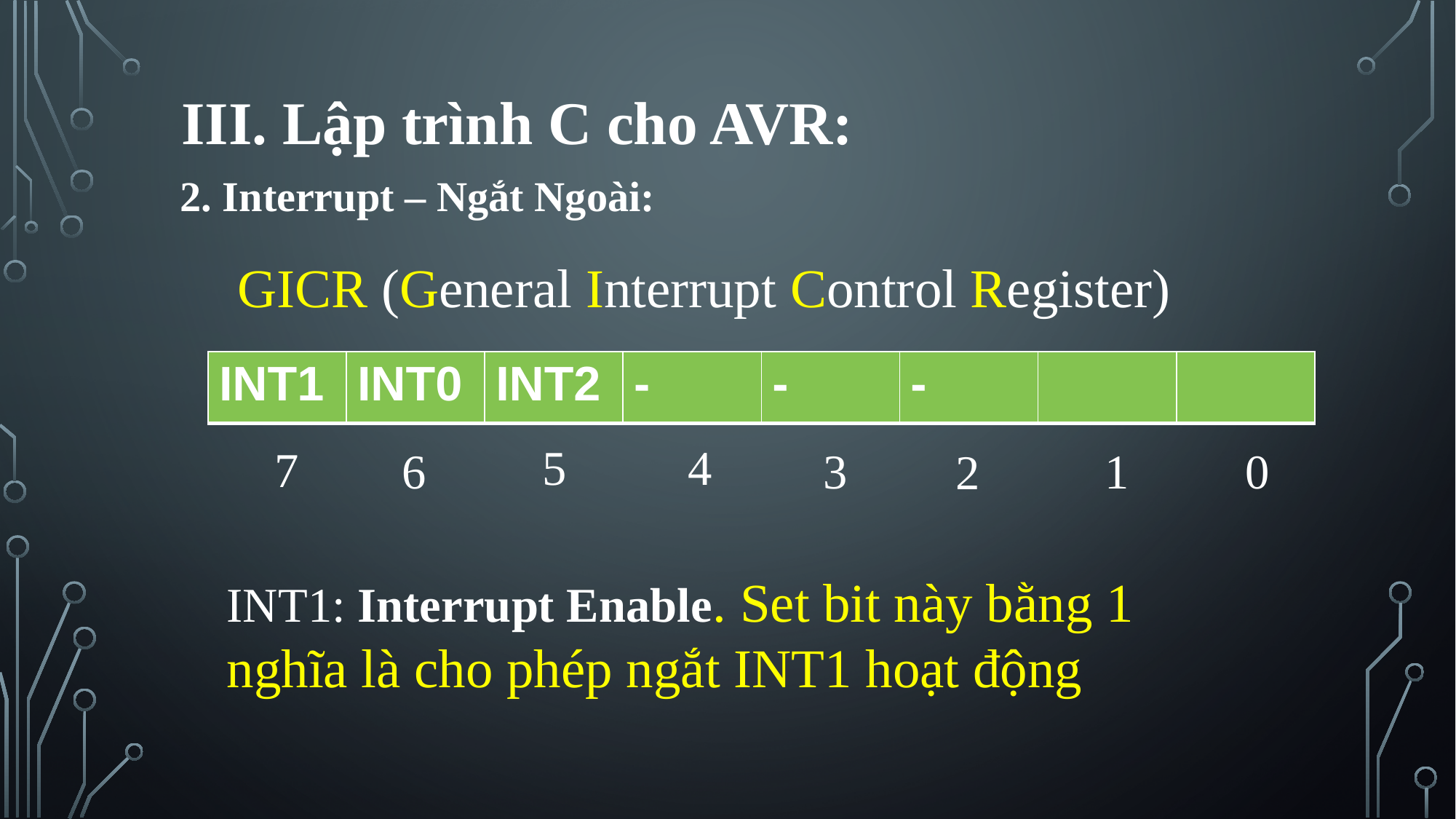

III. Lập trình C cho AVR:
2. Interrupt – Ngắt Ngoài:
GICR (General Interrupt Control Register)
| INT1 | INT0 | INT2 | - | - | - |  |  |
| --- | --- | --- | --- | --- | --- | --- | --- |
4
5
bit
7
6
3
1
0
2
INT1: Interrupt Enable. Set bit này bằng 1
nghĩa là cho phép ngắt INT1 hoạt động